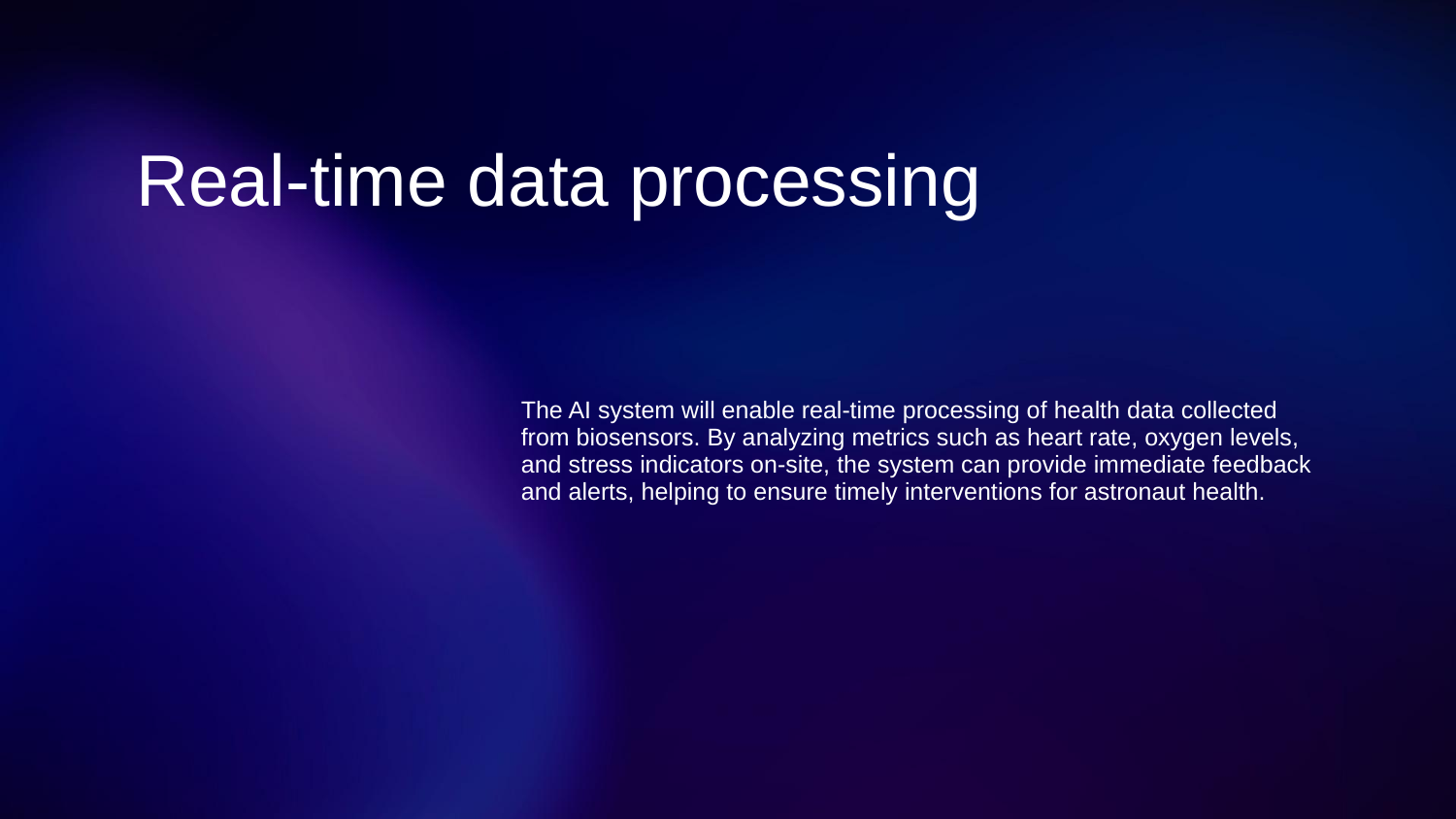

Real-time data processing
The AI system will enable real-time processing of health data collected from biosensors. By analyzing metrics such as heart rate, oxygen levels, and stress indicators on-site, the system can provide immediate feedback and alerts, helping to ensure timely interventions for astronaut health.